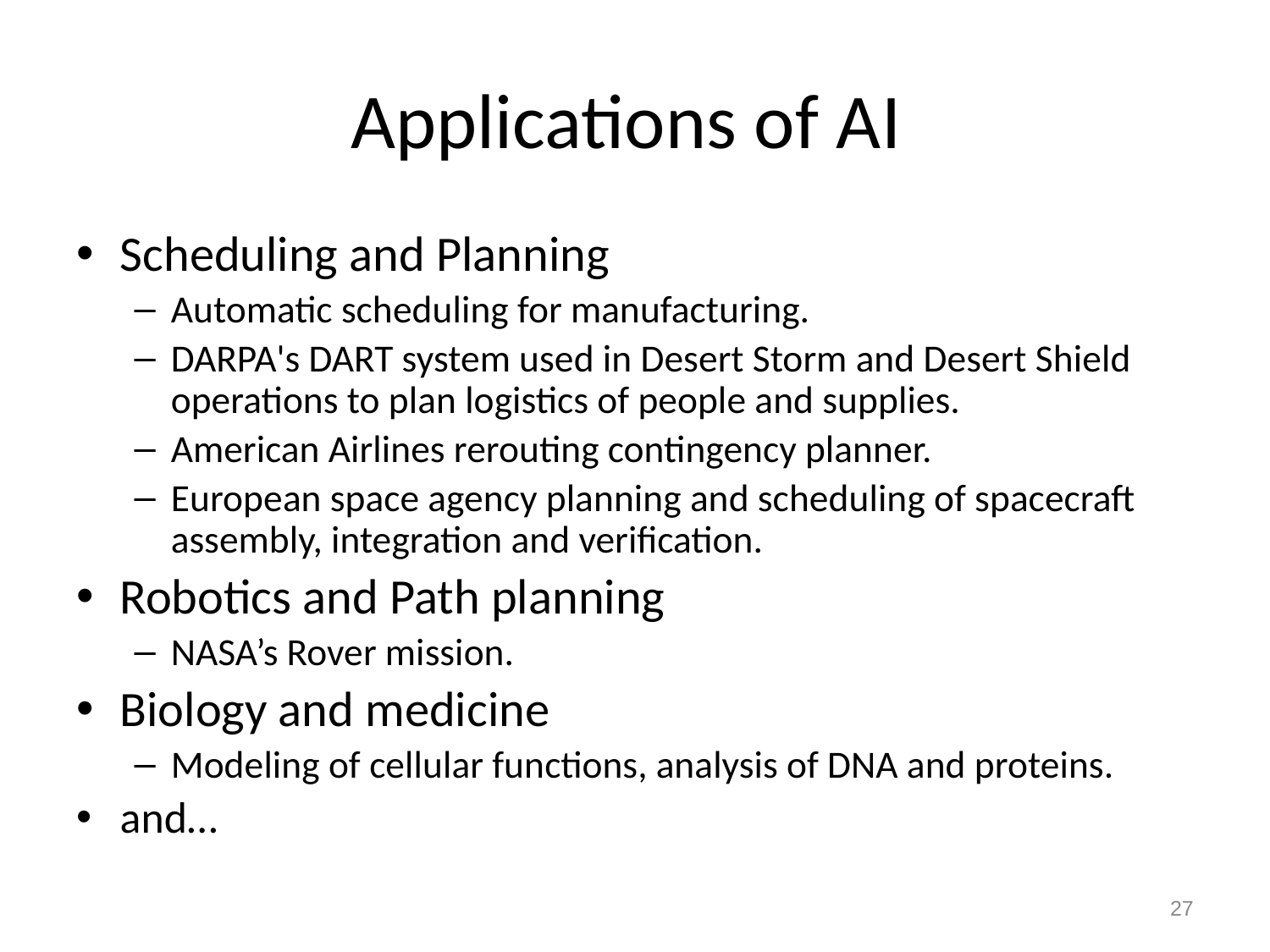

# Applications of AI
Scheduling and Planning
Automatic scheduling for manufacturing.
DARPA's DART system used in Desert Storm and Desert Shield operations to plan logistics of people and supplies.
American Airlines rerouting contingency planner.
European space agency planning and scheduling of spacecraft assembly, integration and verification.
Robotics and Path planning
NASA’s Rover mission.
Biology and medicine
Modeling of cellular functions, analysis of DNA and proteins.
and…

27